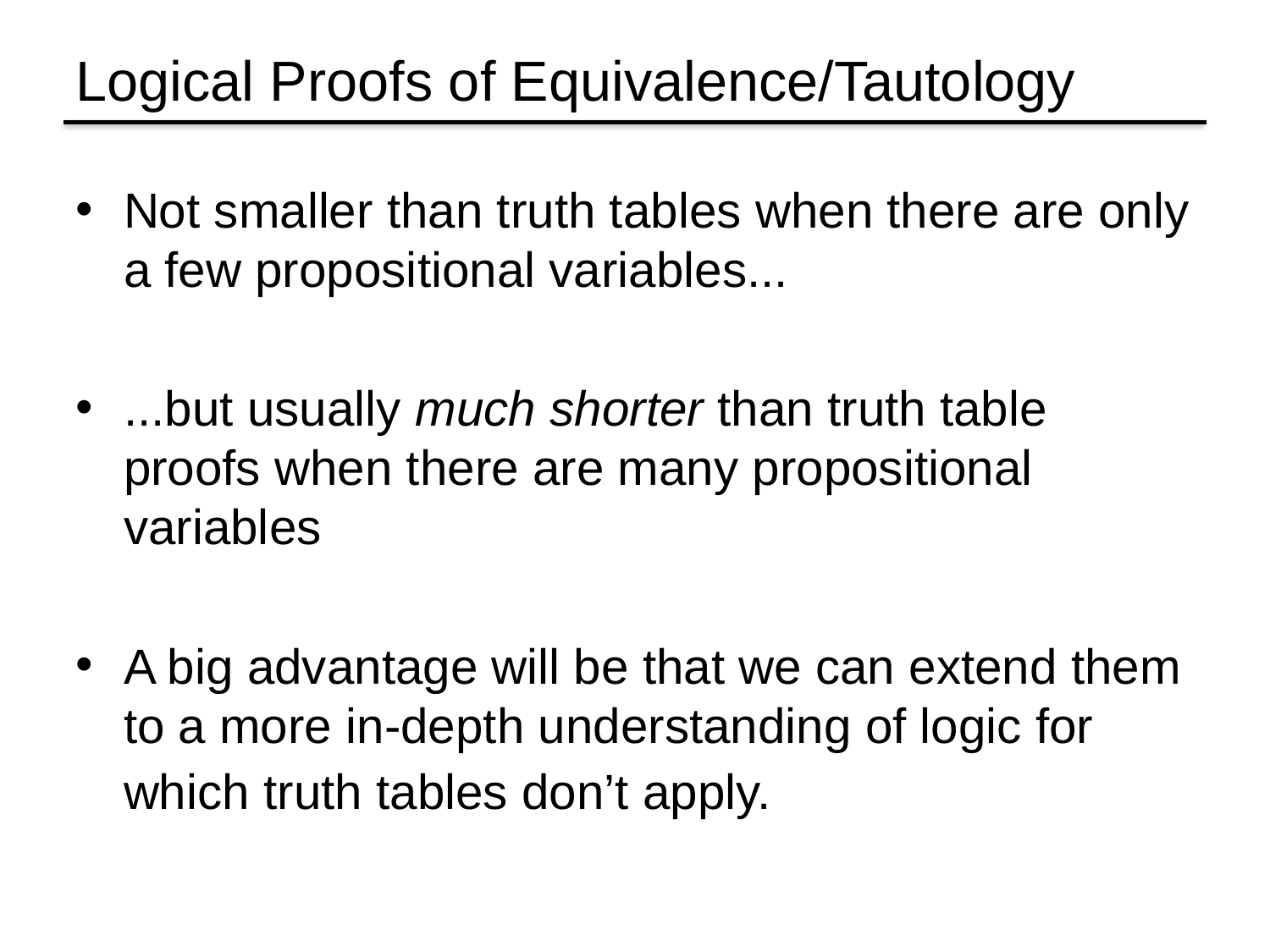

# Logical Proofs of Equivalence/Tautology
Not smaller than truth tables when there are only a few propositional variables...

...but usually much shorter than truth table proofs when there are many propositional variables

A big advantage will be that we can extend them to a more in-depth understanding of logic for which truth tables don’t apply.